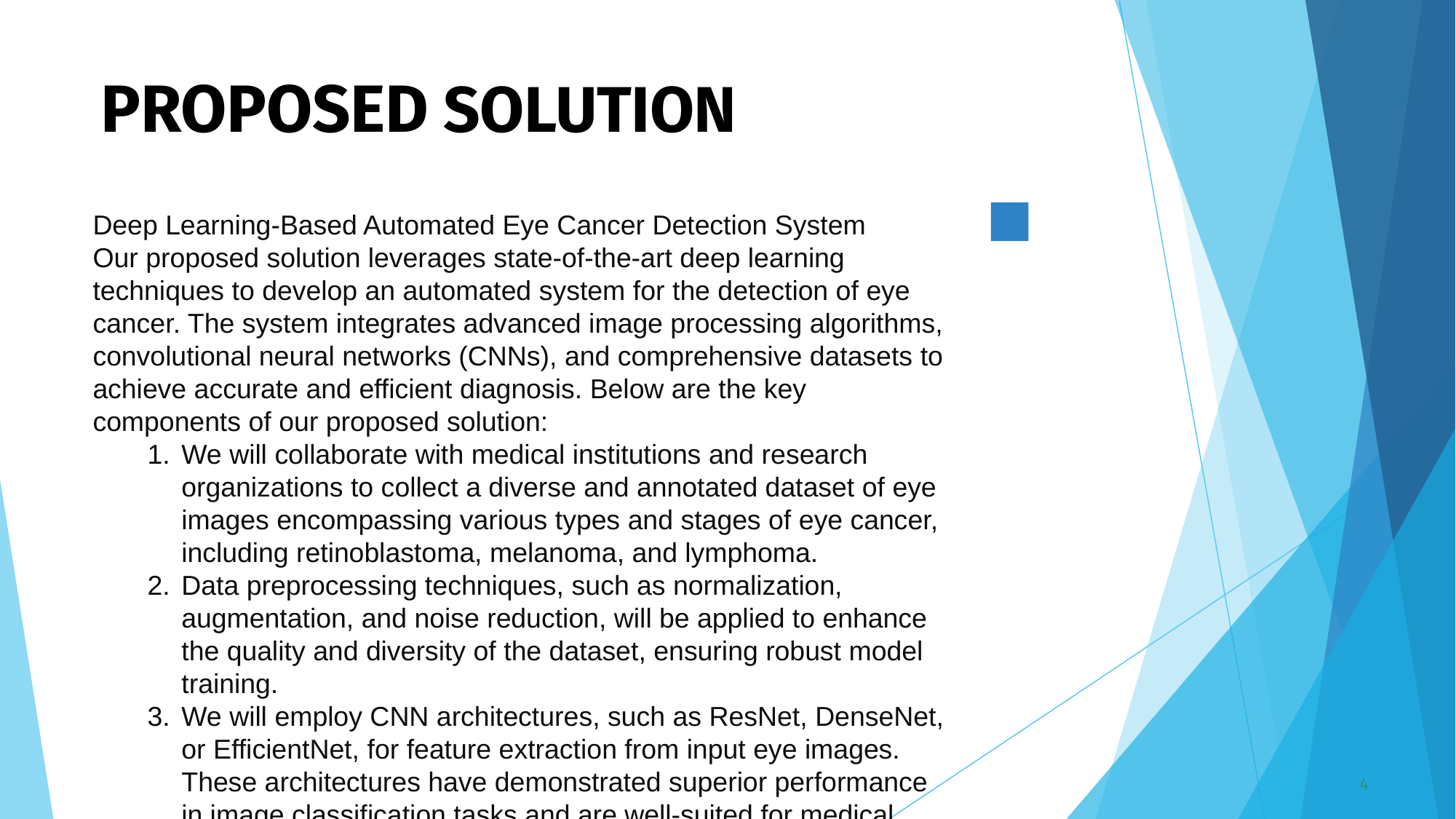

# PROPOSED SOLUTION
Deep Learning-Based Automated Eye Cancer Detection System
Our proposed solution leverages state-of-the-art deep learning techniques to develop an automated system for the detection of eye cancer. The system integrates advanced image processing algorithms, convolutional neural networks (CNNs), and comprehensive datasets to achieve accurate and efficient diagnosis. Below are the key components of our proposed solution:
We will collaborate with medical institutions and research organizations to collect a diverse and annotated dataset of eye images encompassing various types and stages of eye cancer, including retinoblastoma, melanoma, and lymphoma.
Data preprocessing techniques, such as normalization, augmentation, and noise reduction, will be applied to enhance the quality and diversity of the dataset, ensuring robust model training.
We will employ CNN architectures, such as ResNet, DenseNet, or EfficientNet, for feature extraction from input eye images. These architectures have demonstrated superior performance in image classification tasks and are well-suited for medical imaging analysis

4